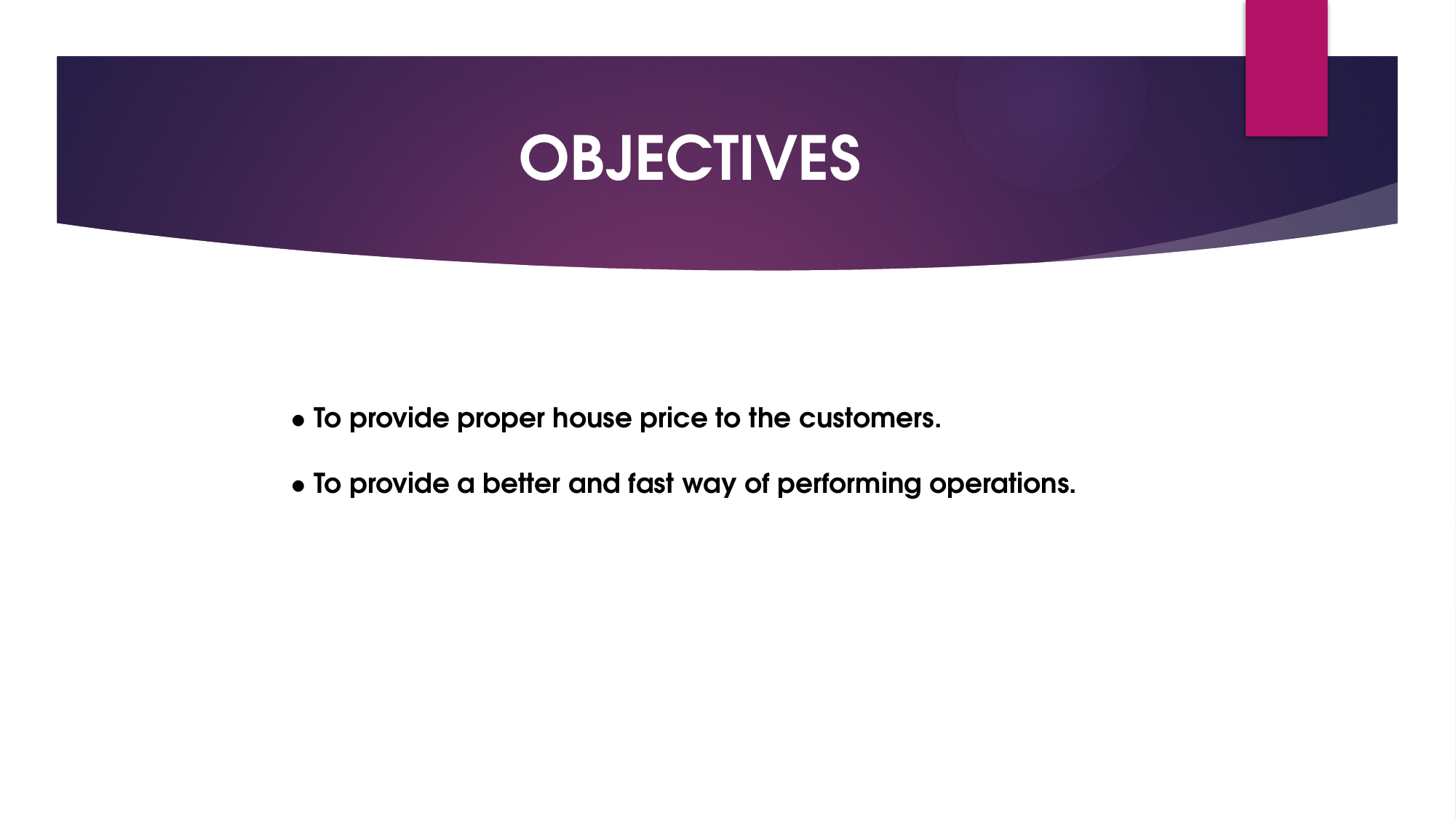

OBJECTIVES
• To provide proper house price to the customers.

• To provide a better and fast way of performing operations.